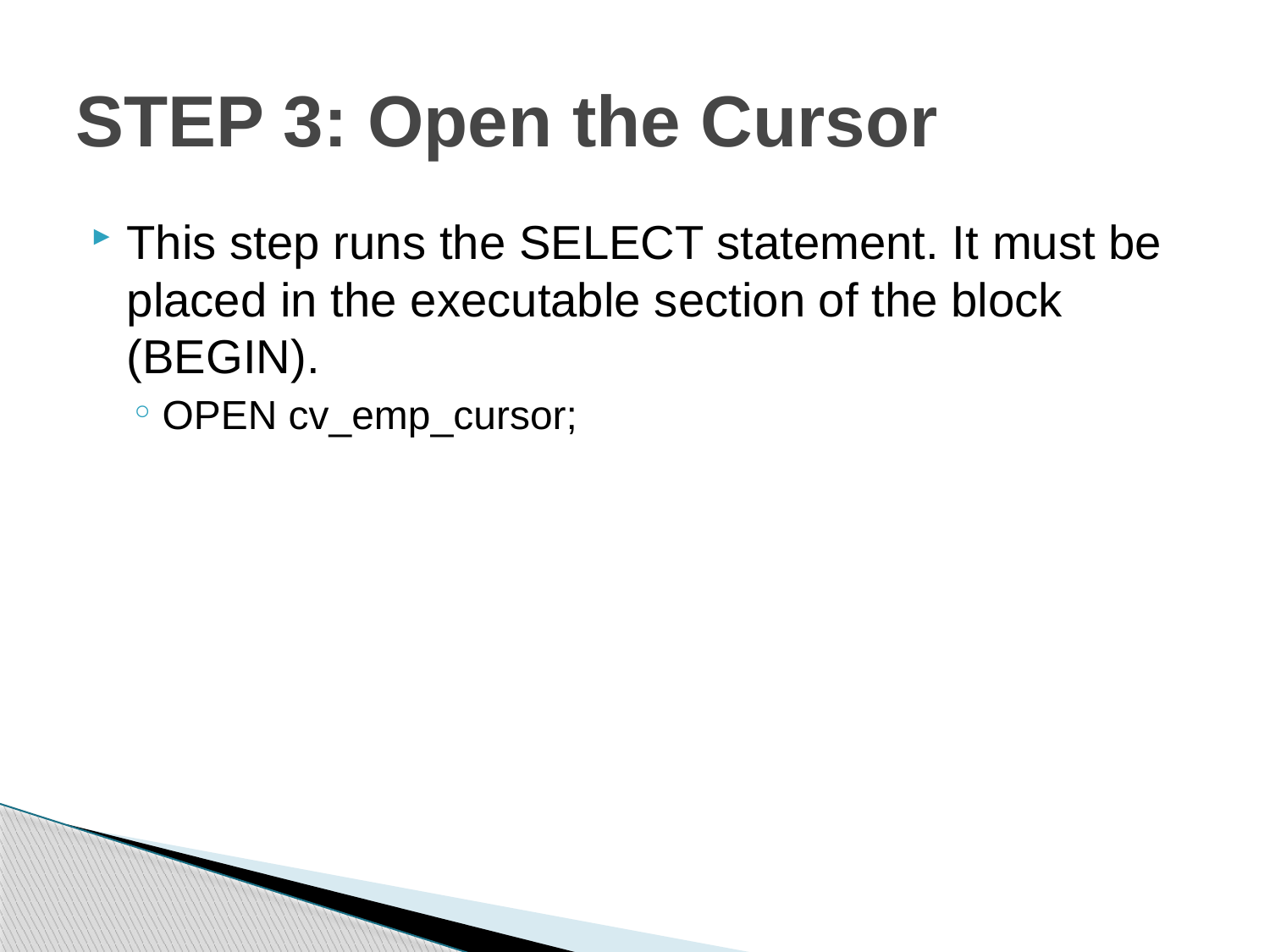

# STEP 3: Open the Cursor
This step runs the SELECT statement. It must be placed in the executable section of the block (BEGIN).
OPEN cv_emp_cursor;